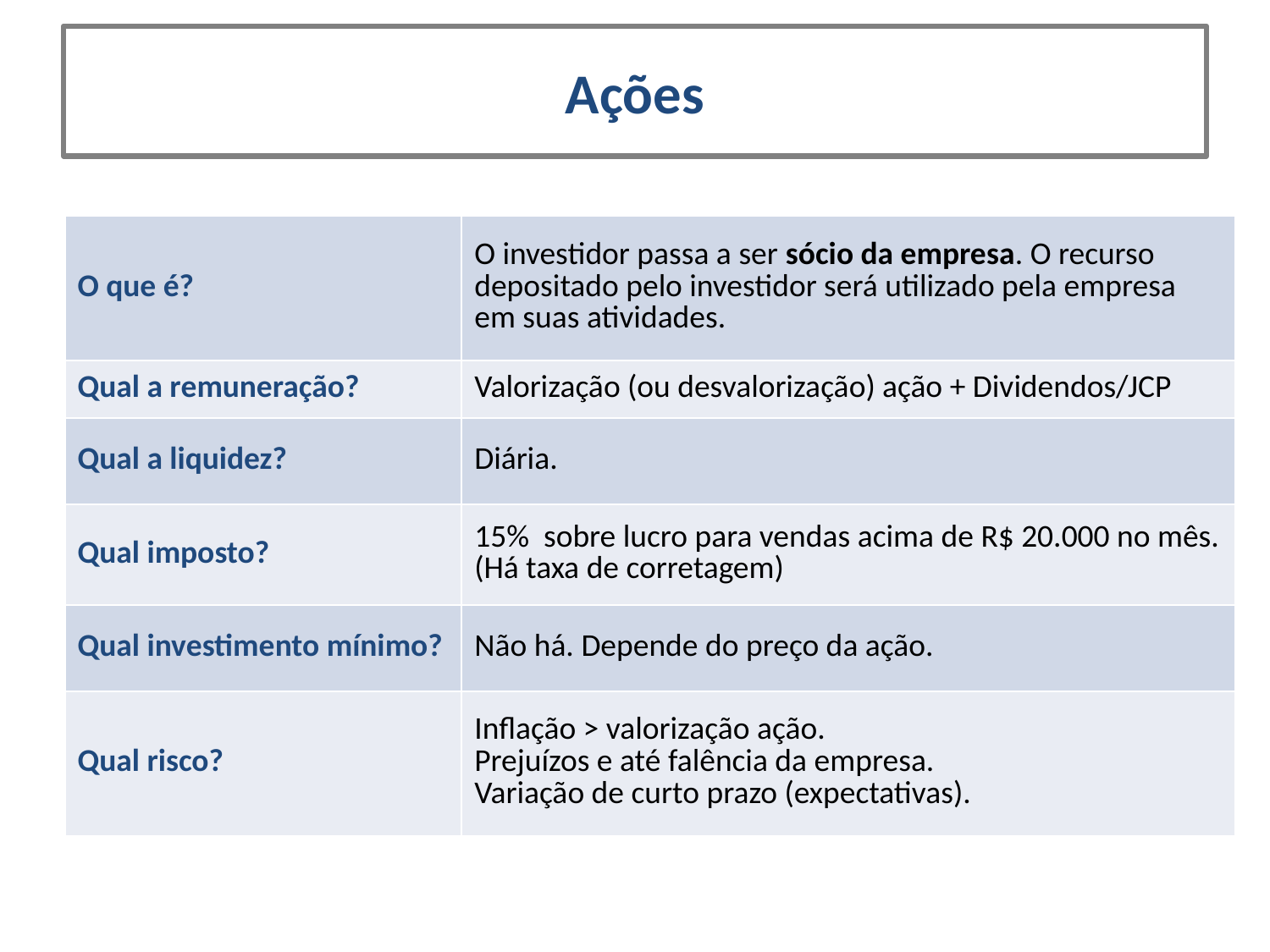

# Ações
| O que é? | O investidor passa a ser sócio da empresa. O recurso depositado pelo investidor será utilizado pela empresa em suas atividades. |
| --- | --- |
| Qual a remuneração? | Valorização (ou desvalorização) ação + Dividendos/JCP |
| Qual a liquidez? | Diária. |
| Qual imposto? | 15% sobre lucro para vendas acima de R$ 20.000 no mês. (Há taxa de corretagem) |
| Qual investimento mínimo? | Não há. Depende do preço da ação. |
| Qual risco? | Inflação > valorização ação. Prejuízos e até falência da empresa. Variação de curto prazo (expectativas). |